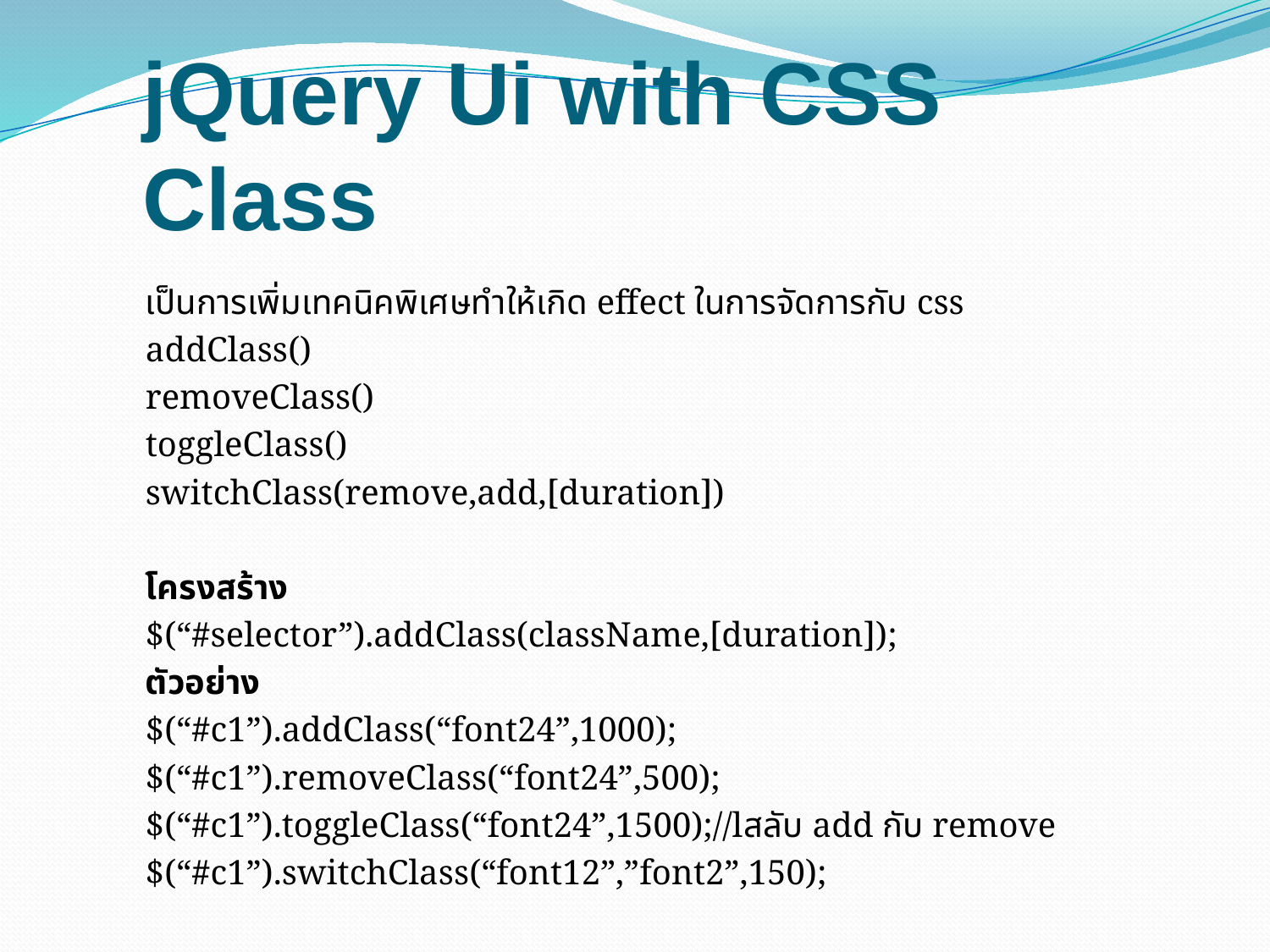

# jQuery Ui with CSS Class
เป็นการเพิ่มเทคนิคพิเศษทำให้เกิด effect ในการจัดการกับ css
addClass()
removeClass()
toggleClass()
switchClass(remove,add,[duration])

โครงสร้าง
$(“#selector”).addClass(className,[duration]);
ตัวอย่าง
$(“#c1”).addClass(“font24”,1000);
$(“#c1”).removeClass(“font24”,500);
$(“#c1”).toggleClass(“font24”,1500);//lสลับ add กับ remove
$(“#c1”).switchClass(“font12”,”font2”,150);